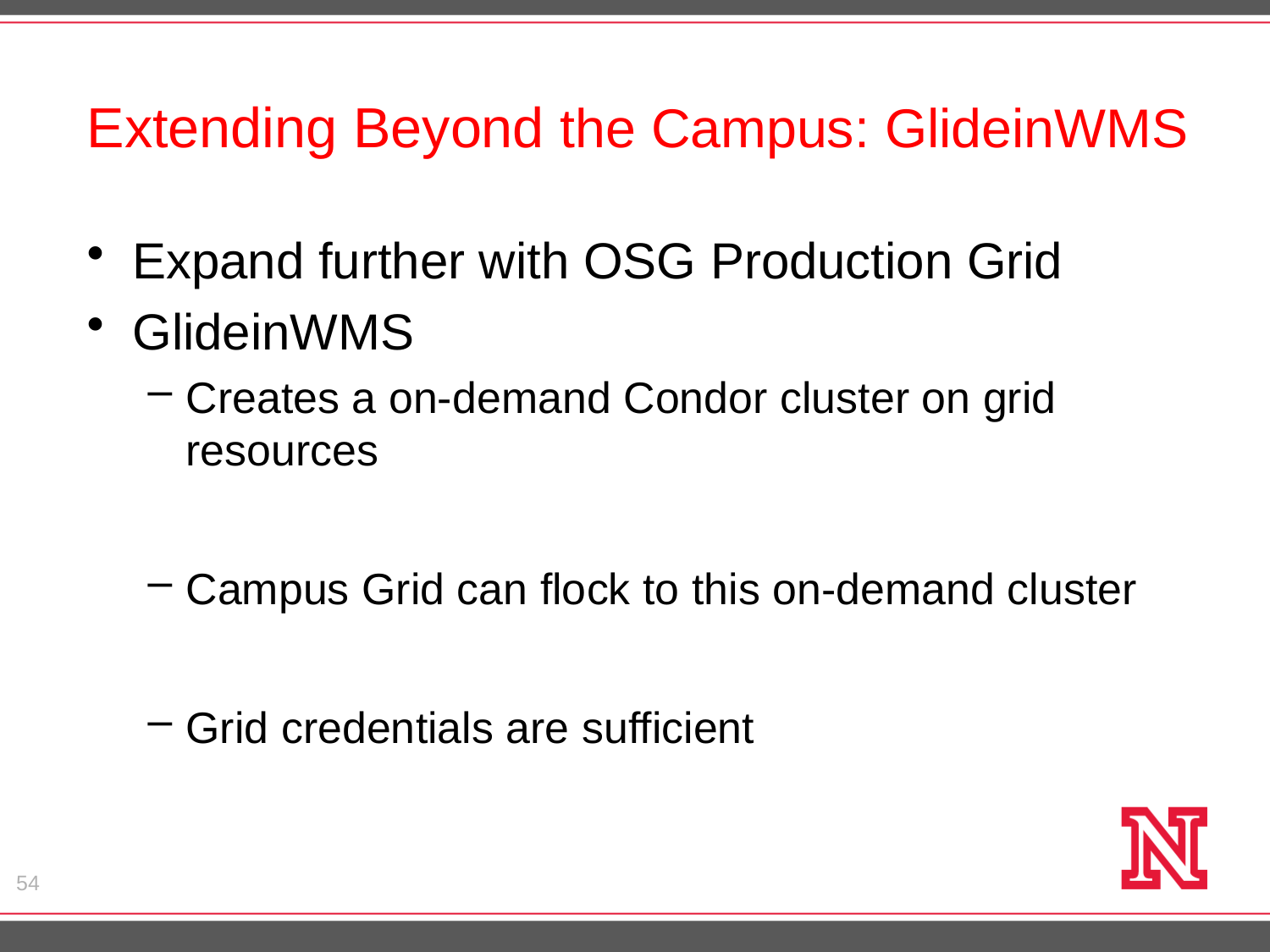

# Extending Beyond the Campus: GlideinWMS
Expand further with OSG Production Grid
GlideinWMS
Creates a on-demand Condor cluster on grid resources

Campus Grid can flock to this on-demand cluster

Grid credentials are sufficient
54